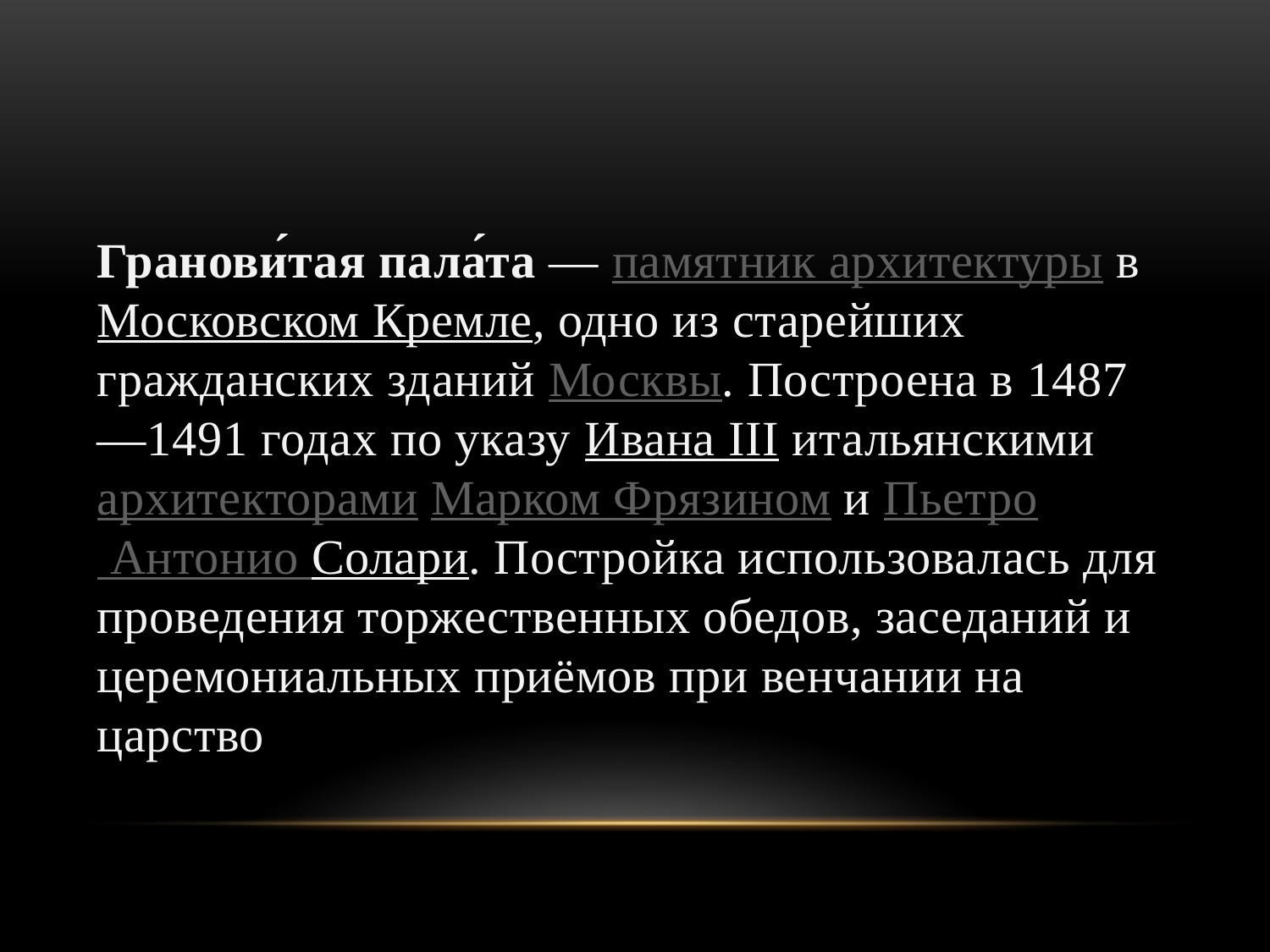

Гранови́тая пала́та — памятник архитектуры в Московском Кремле, одно из старейших гражданских зданий Москвы. Построена в 1487—1491 годах по указу Ивана III итальянскими архитекторами Марком Фрязином и Пьетро Антонио Солари. Постройка использовалась для проведения торжественных обедов, заседаний и церемониальных приёмов при венчании на царство